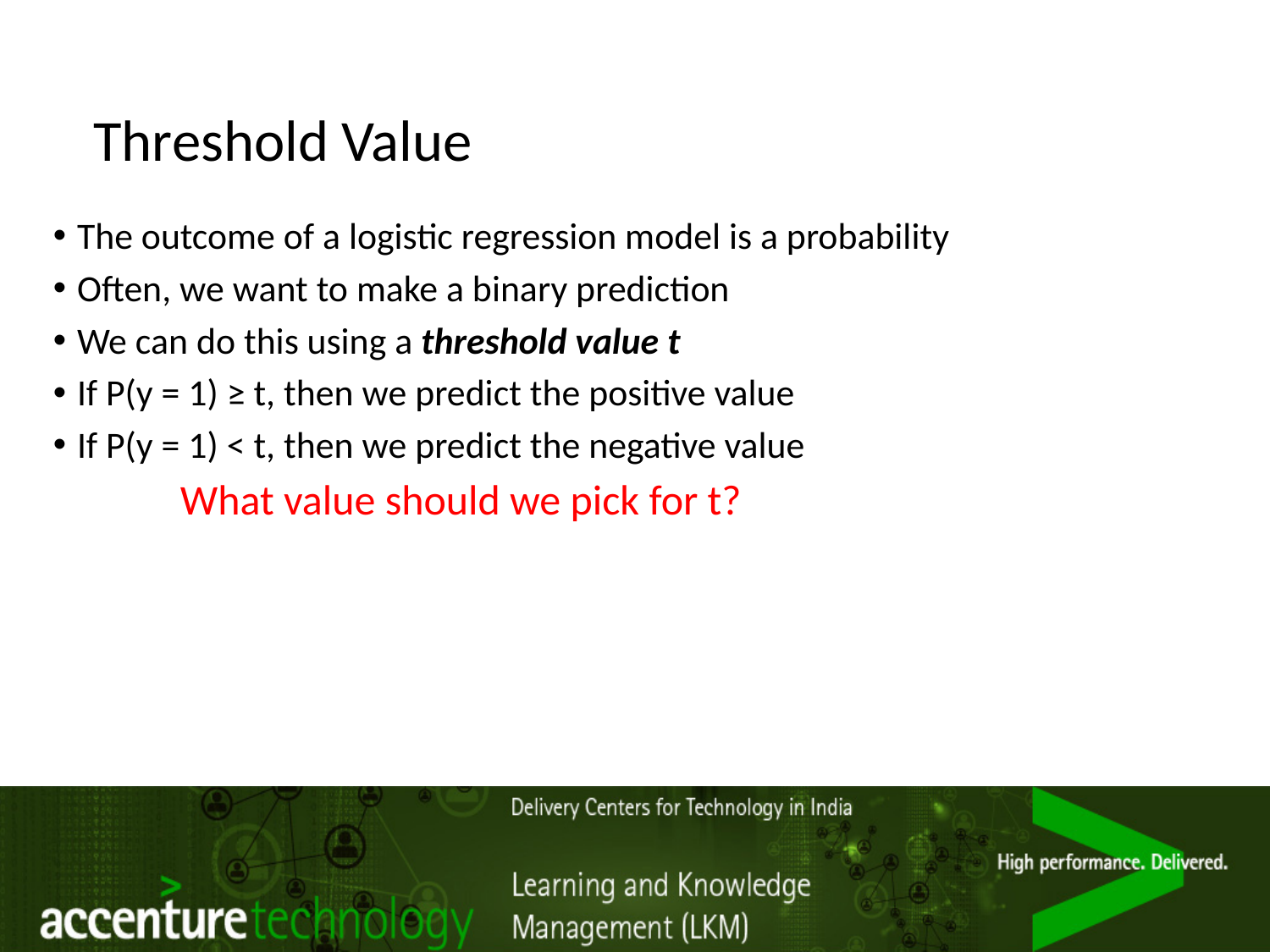

# Threshold Value
The outcome of a logistic regression model is a probability
Often, we want to make a binary prediction
We can do this using a threshold value t
If P(y = 1) ≥ t, then we predict the positive value
If P(y = 1) < t, then we predict the negative value
	What value should we pick for t?